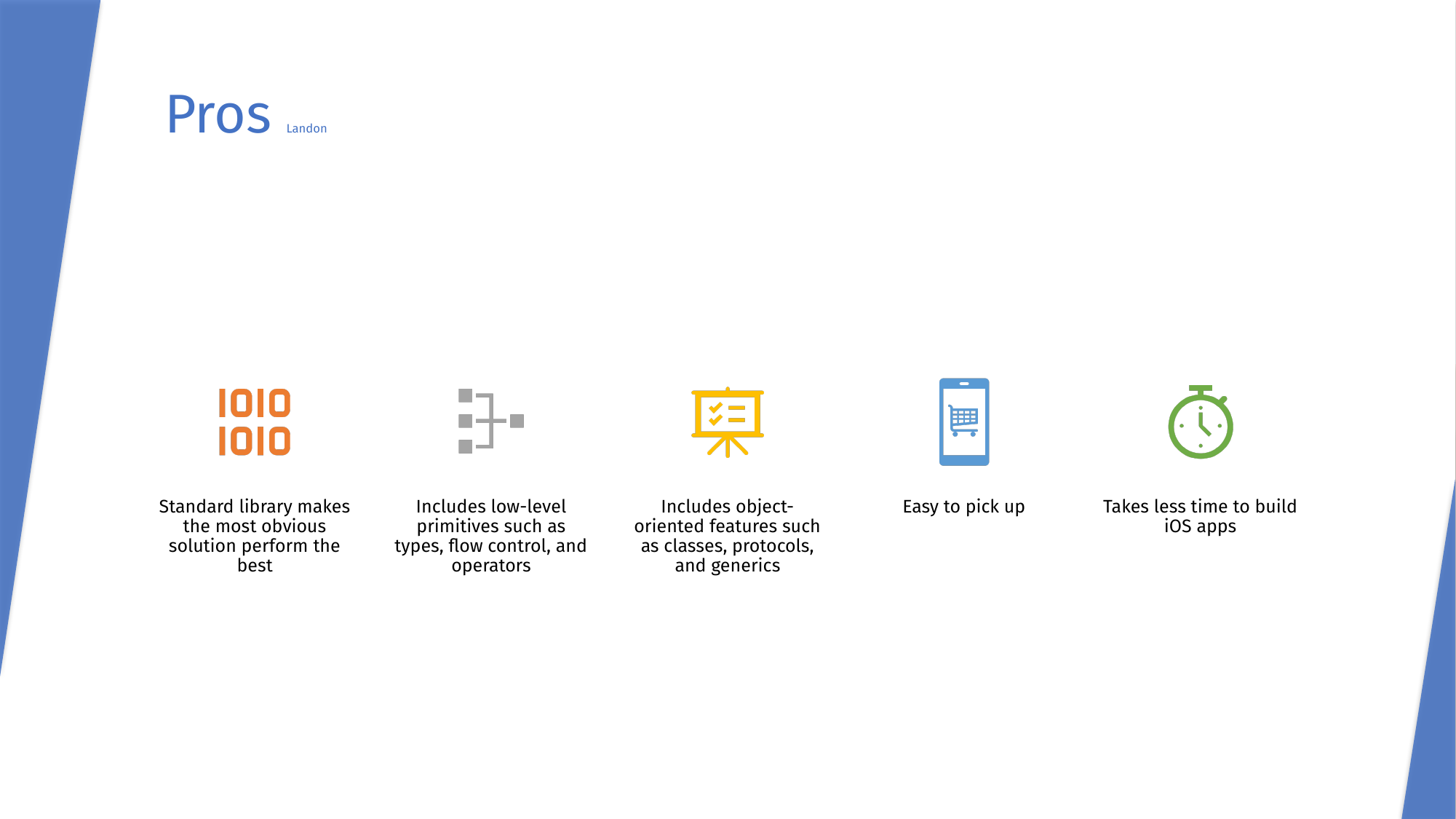

# Pros Landon
Standard library makes the most obvious solution perform the best
Includes low-level primitives such as types, flow control, and operators
Includes object-oriented features such as classes, protocols, and generics
Easy to pick up
Takes less time to build iOS apps